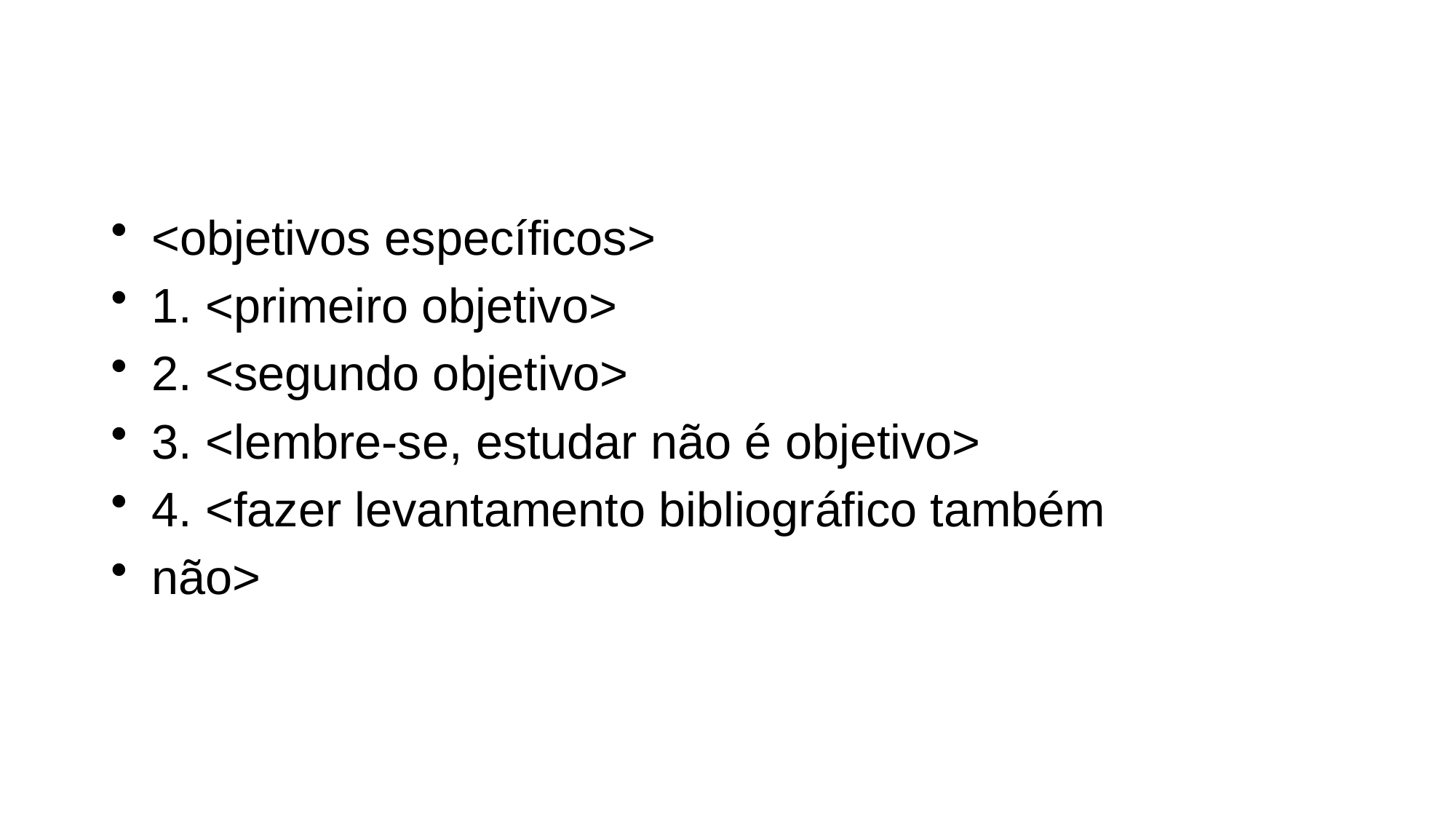

#
<objetivos específicos>
1. <primeiro objetivo>
2. <segundo objetivo>
3. <lembre-se, estudar não é objetivo>
4. <fazer levantamento bibliográfico também
não>